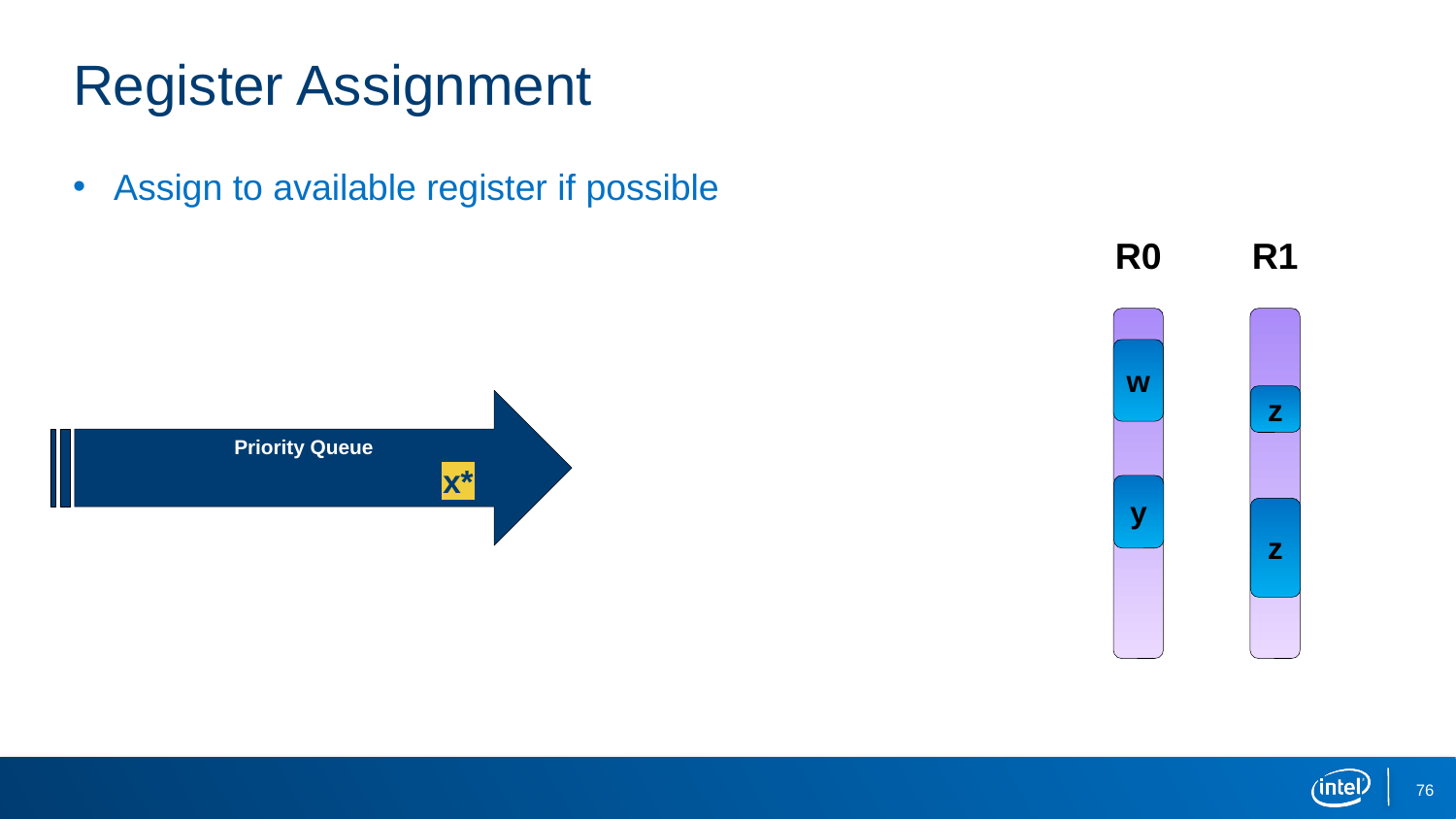

# Register Assignment
Assign to available register if possible

R0
R1

w
z
Priority Queue
x*
y
z
76